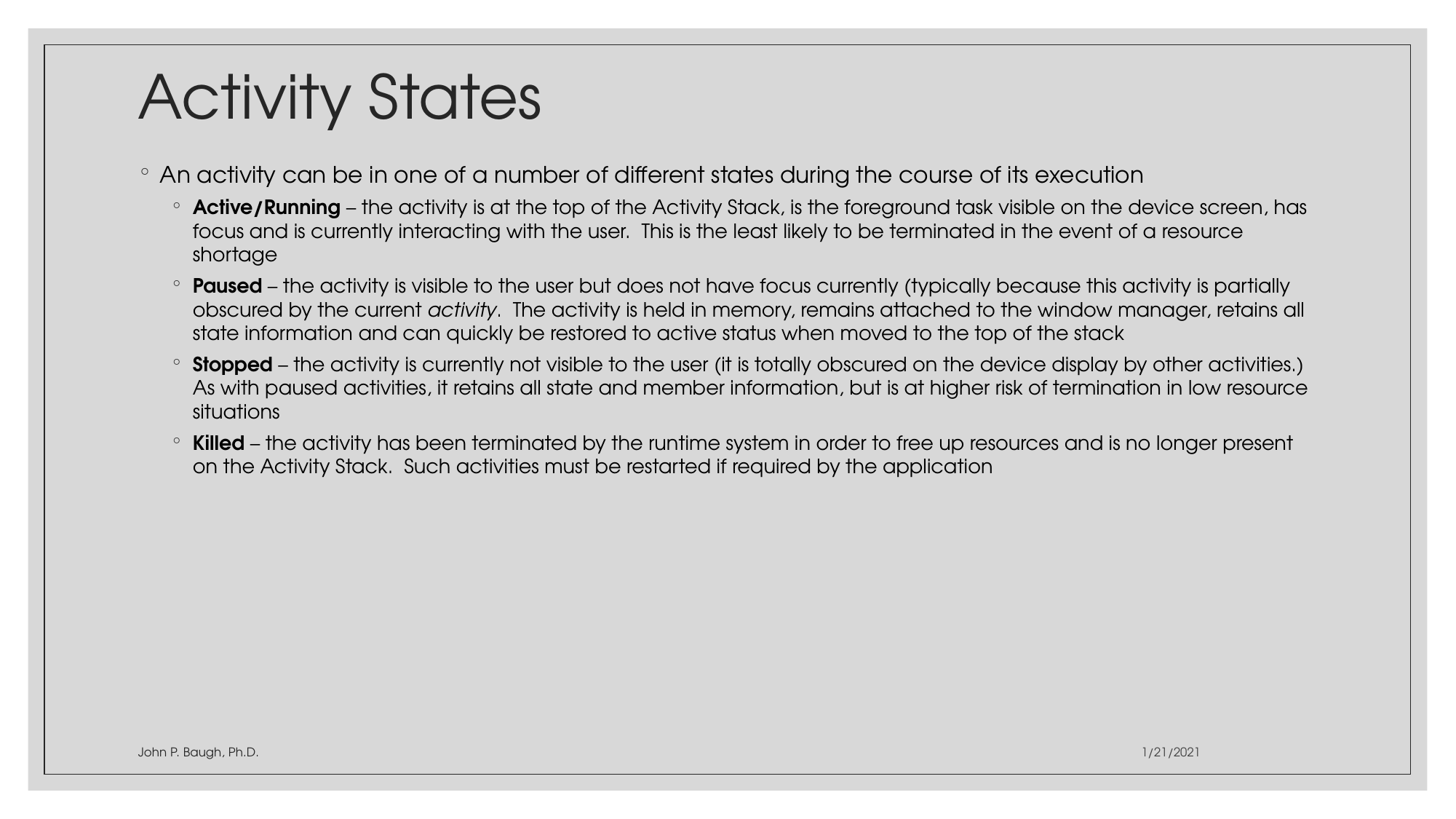

# Activity States
An activity can be in one of a number of different states during the course of its execution
Active/Running – the activity is at the top of the Activity Stack, is the foreground task visible on the device screen, has focus and is currently interacting with the user.  This is the least likely to be terminated in the event of a resource shortage
Paused – the activity is visible to the user but does not have focus currently (typically because this activity is partially obscured by the current activity.  The activity is held in memory, remains attached to the window manager, retains all state information and can quickly be restored to active status when moved to the top of the stack
Stopped – the activity is currently not visible to the user (it is totally obscured on the device display by other activities.)  As with paused activities, it retains all state and member information, but is at higher risk of termination in low resource situations
Killed – the activity has been terminated by the runtime system in order to free up resources and is no longer present on the Activity Stack.  Such activities must be restarted if required by the application
John P. Baugh, Ph.D.
1/21/2021